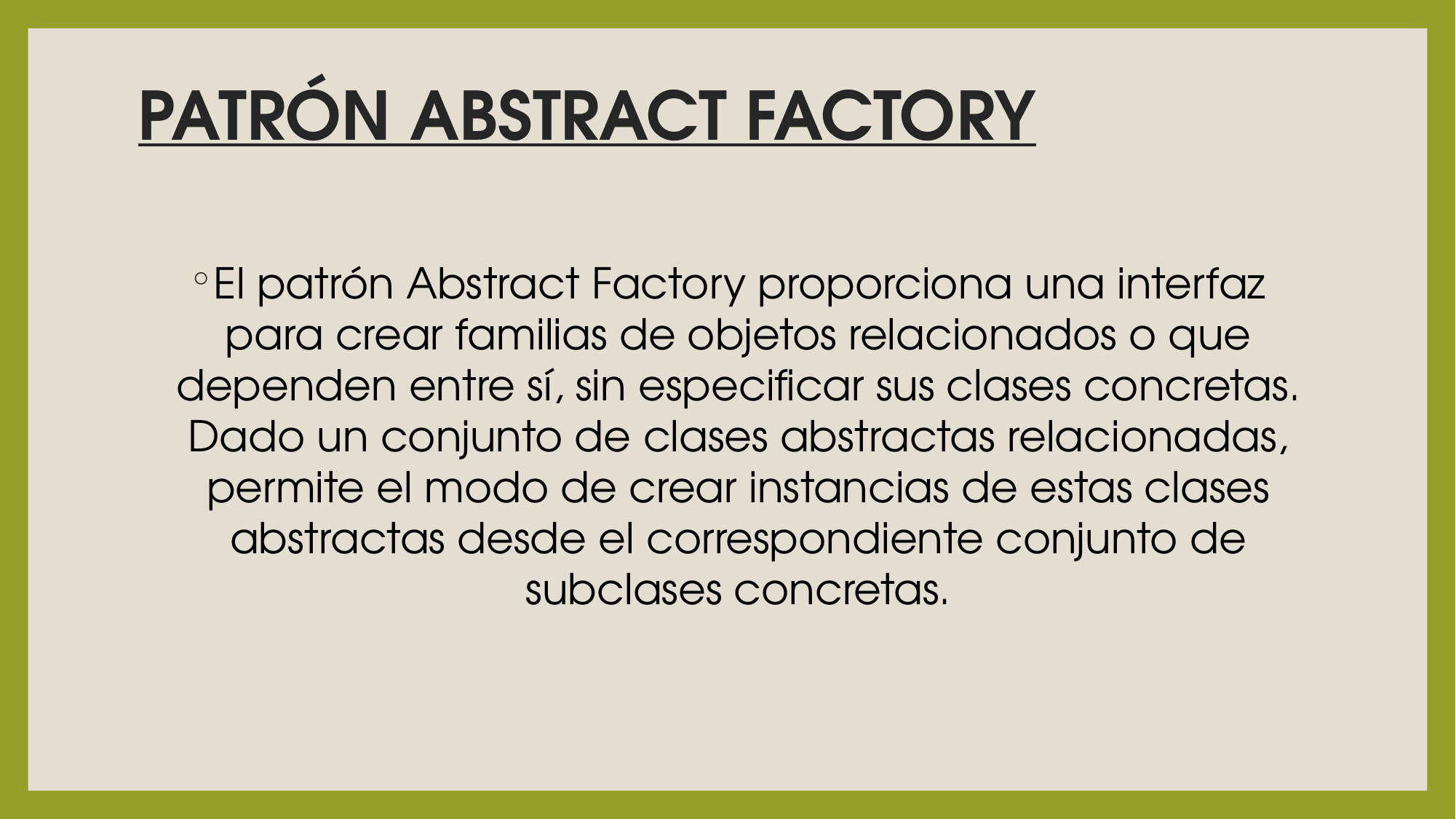

# PATRÓN ABSTRACT FACTORY
El patrón Abstract Factory proporciona una interfaz para crear familias de objetos relacionados o que dependen entre sí, sin especificar sus clases concretas. Dado un conjunto de clases abstractas relacionadas, permite el modo de crear instancias de estas clases abstractas desde el correspondiente conjunto de subclases concretas.